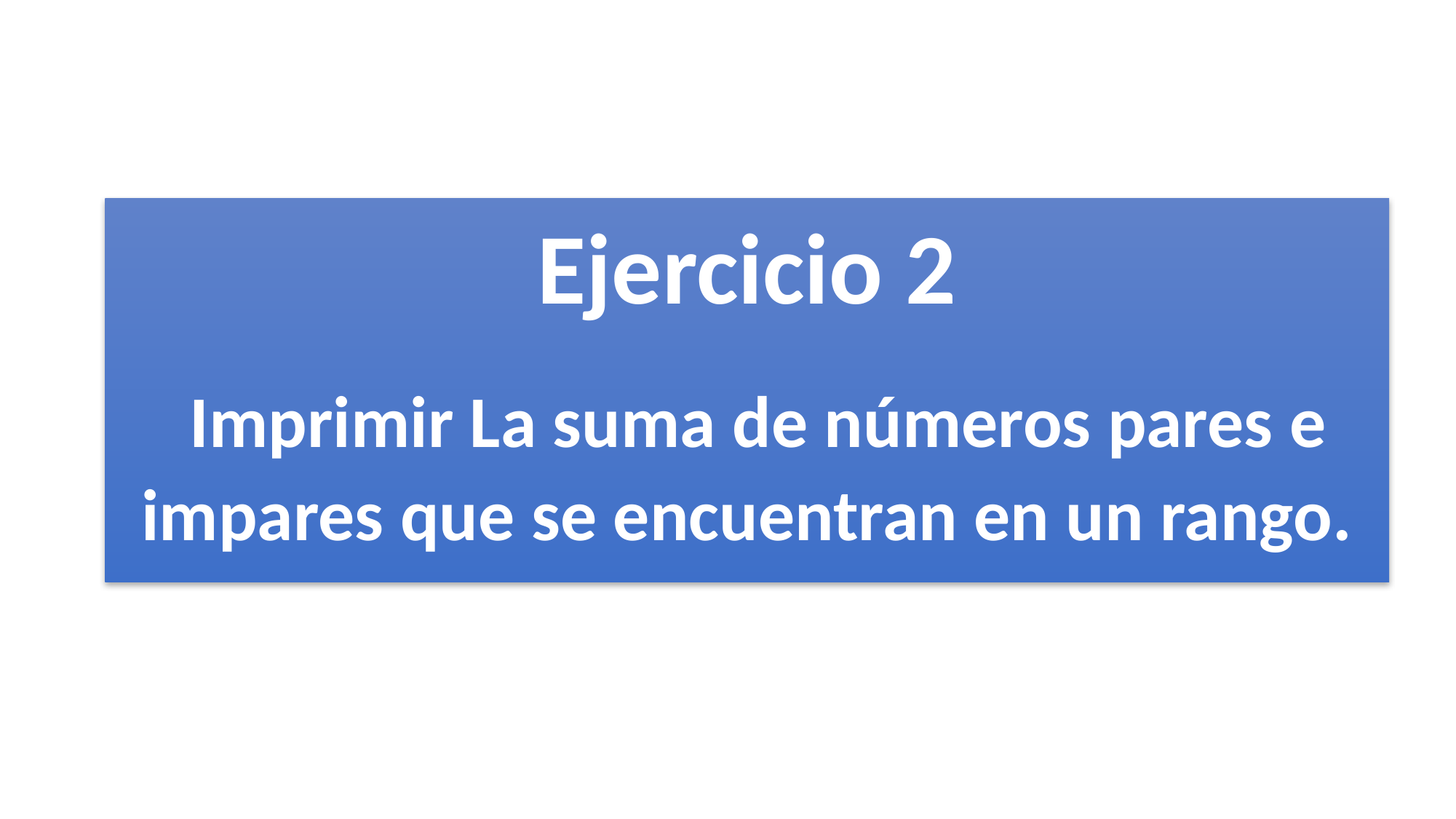

Ejercicio 2

 Imprimir La suma de números pares e impares que se encuentran en un rango.